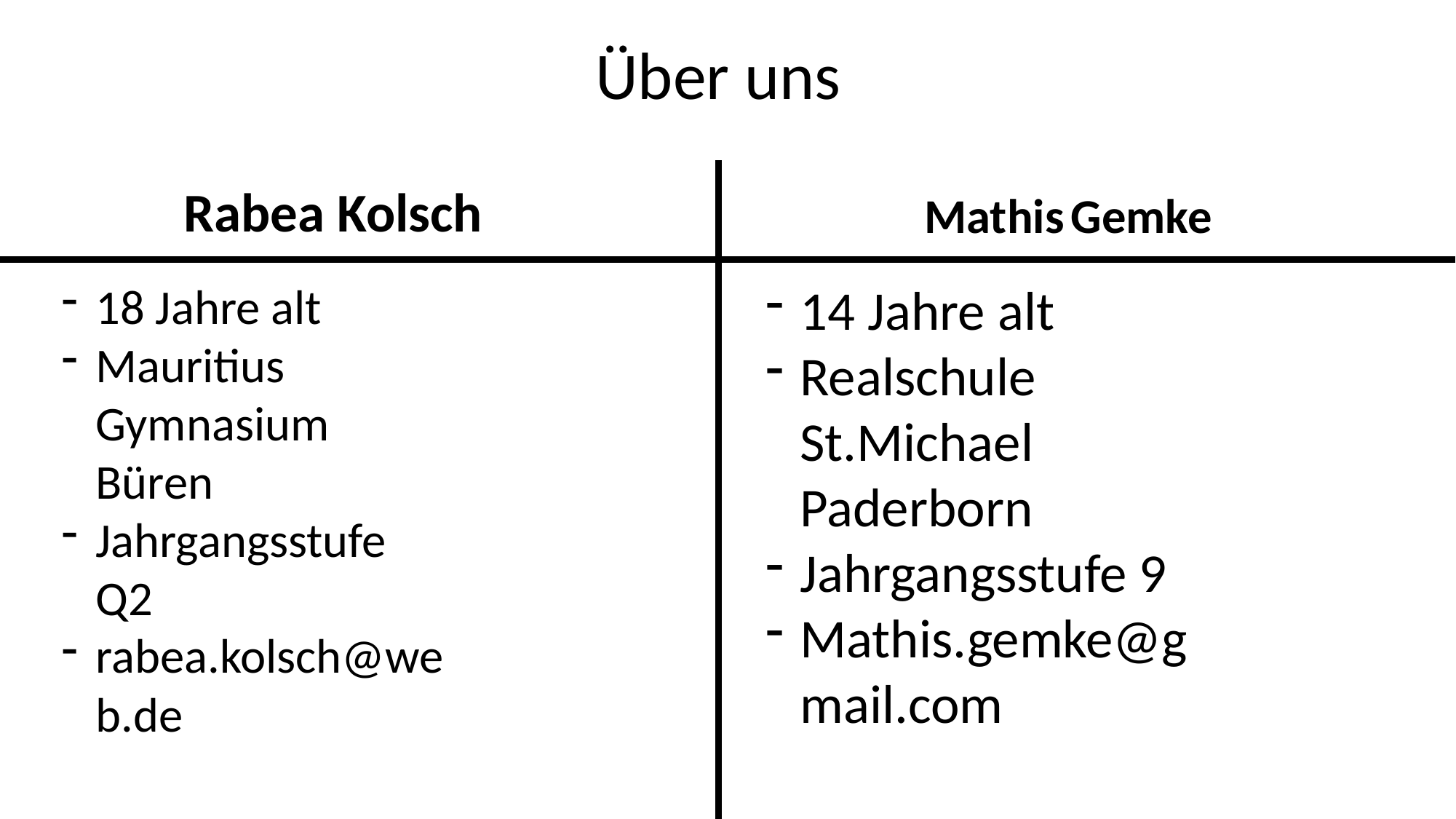

# Über uns
Rabea Kolsch
Mathis Gemke
18 Jahre alt
Mauritius Gymnasium Büren
Jahrgangsstufe Q2
rabea.kolsch@web.de
14 Jahre alt
Realschule St.Michael Paderborn
Jahrgangsstufe 9
Mathis.gemke@gmail.com